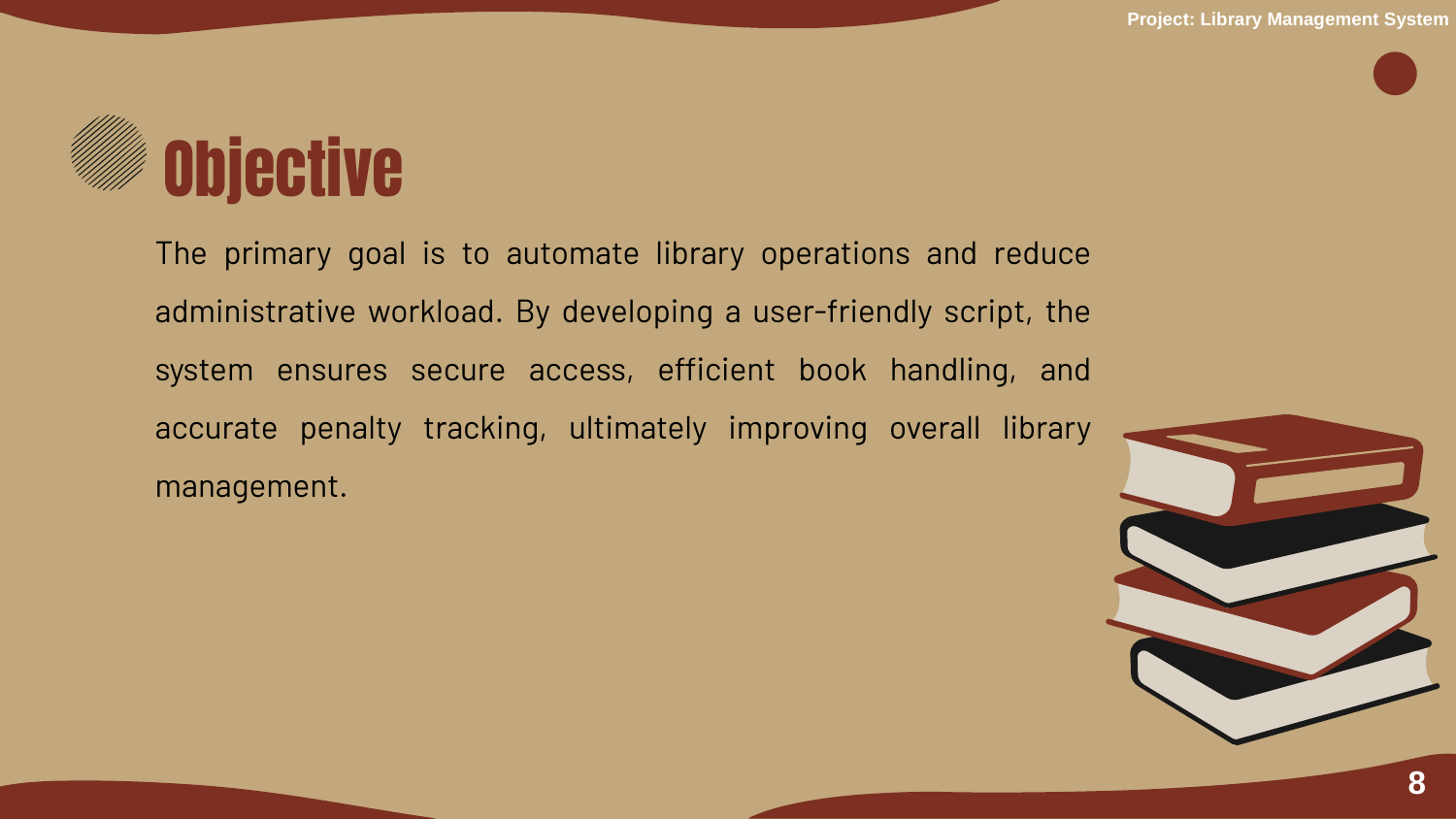

Project: Library Management System
Objective
The primary goal is to automate library operations and reduce administrative workload. By developing a user-friendly script, the system ensures secure access, efficient book handling, and accurate penalty tracking, ultimately improving overall library management.

8